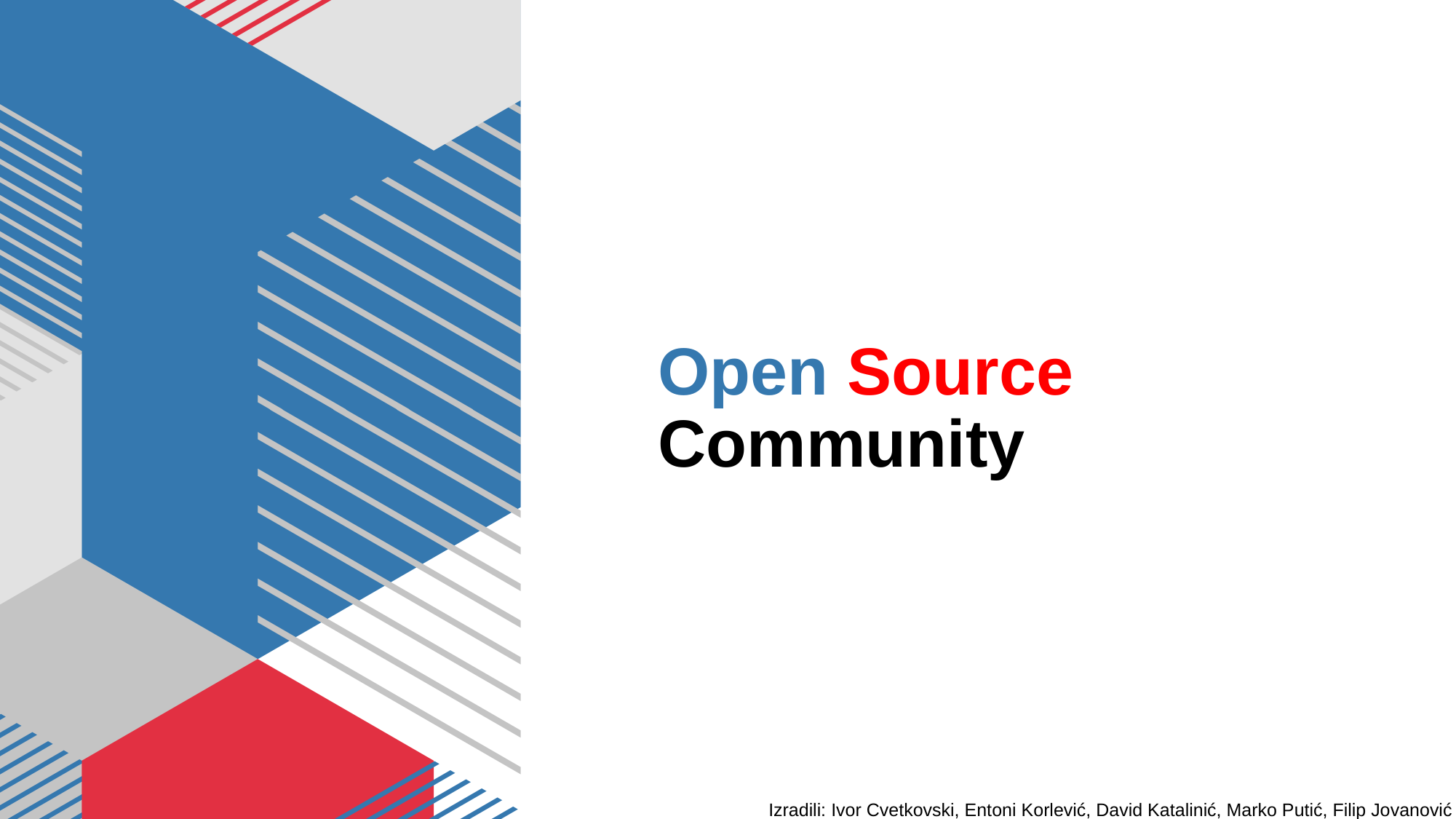

# Open Source Community
Izradili: Ivor Cvetkovski, Entoni Korlević, David Katalinić, Marko Putić, Filip Jovanović